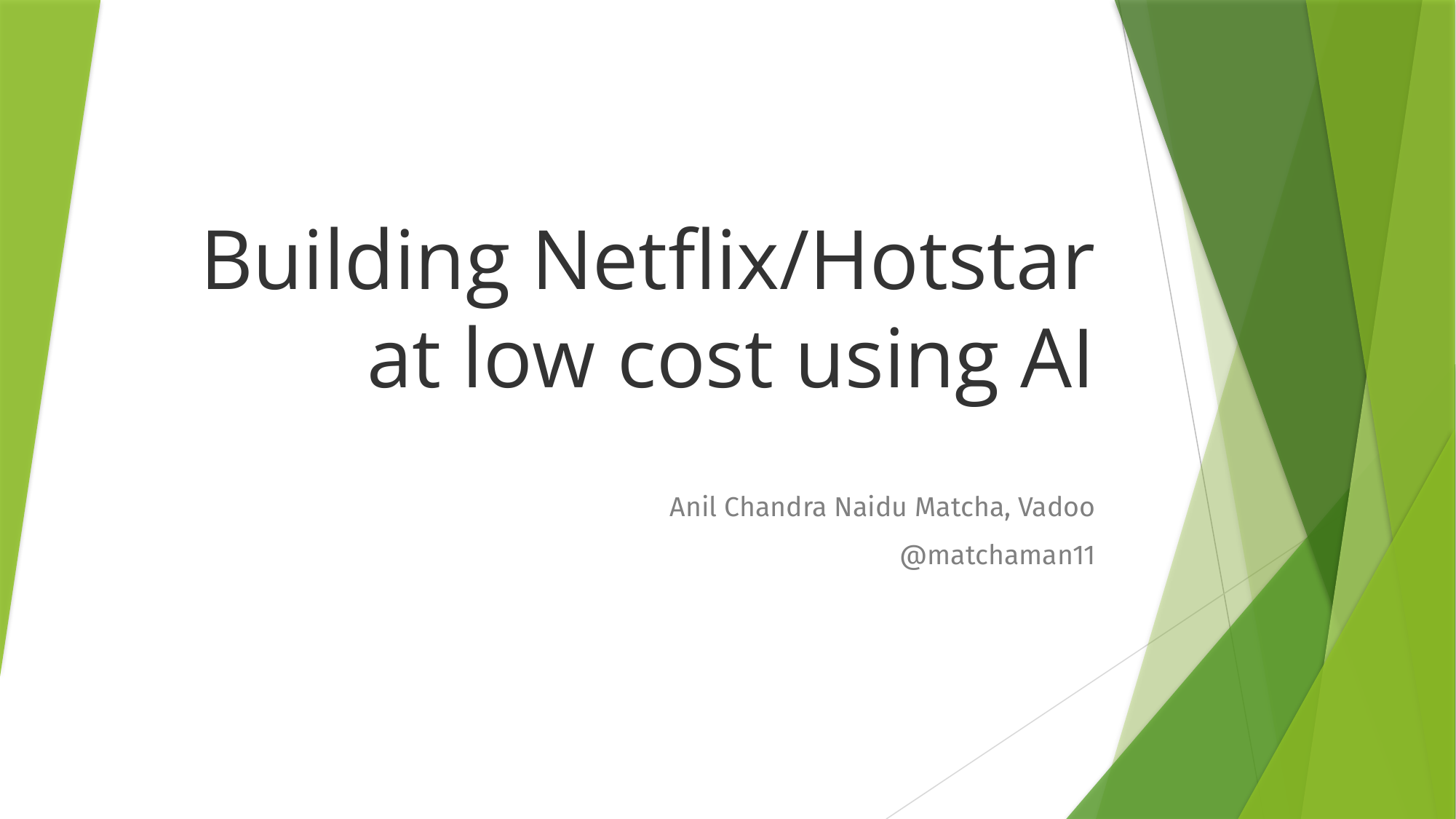

# Building Netflix/Hotstar at low cost using AI
Anil Chandra Naidu Matcha, Vadoo
@matchaman11